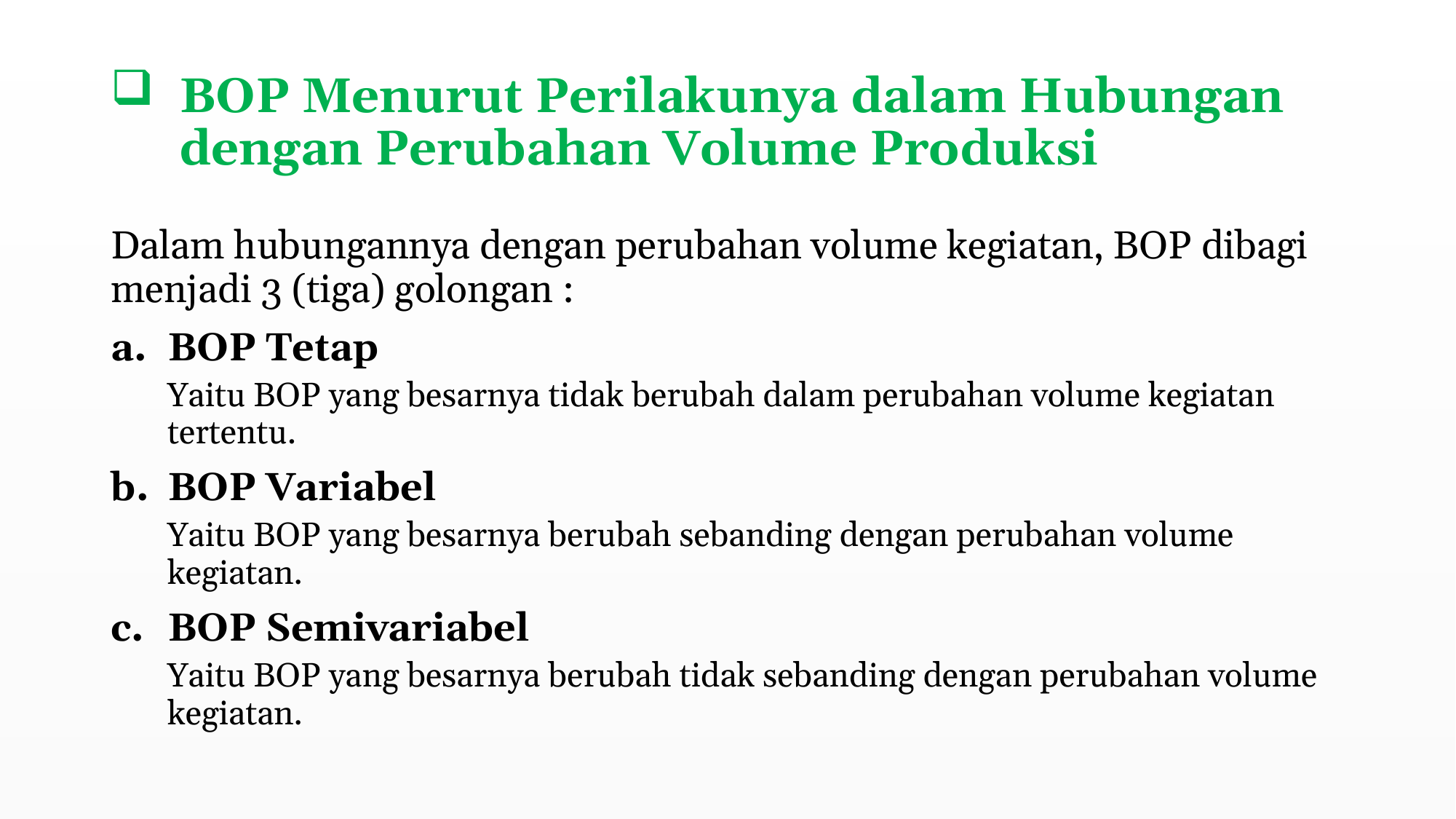

# BOP Menurut Perilakunya dalam Hubungan dengan Perubahan Volume Produksi
Dalam hubungannya dengan perubahan volume kegiatan, BOP dibagi menjadi 3 (tiga) golongan :
BOP Tetap
Yaitu BOP yang besarnya tidak berubah dalam perubahan volume kegiatan tertentu.
BOP Variabel
Yaitu BOP yang besarnya berubah sebanding dengan perubahan volume kegiatan.
BOP Semivariabel
Yaitu BOP yang besarnya berubah tidak sebanding dengan perubahan volume kegiatan.